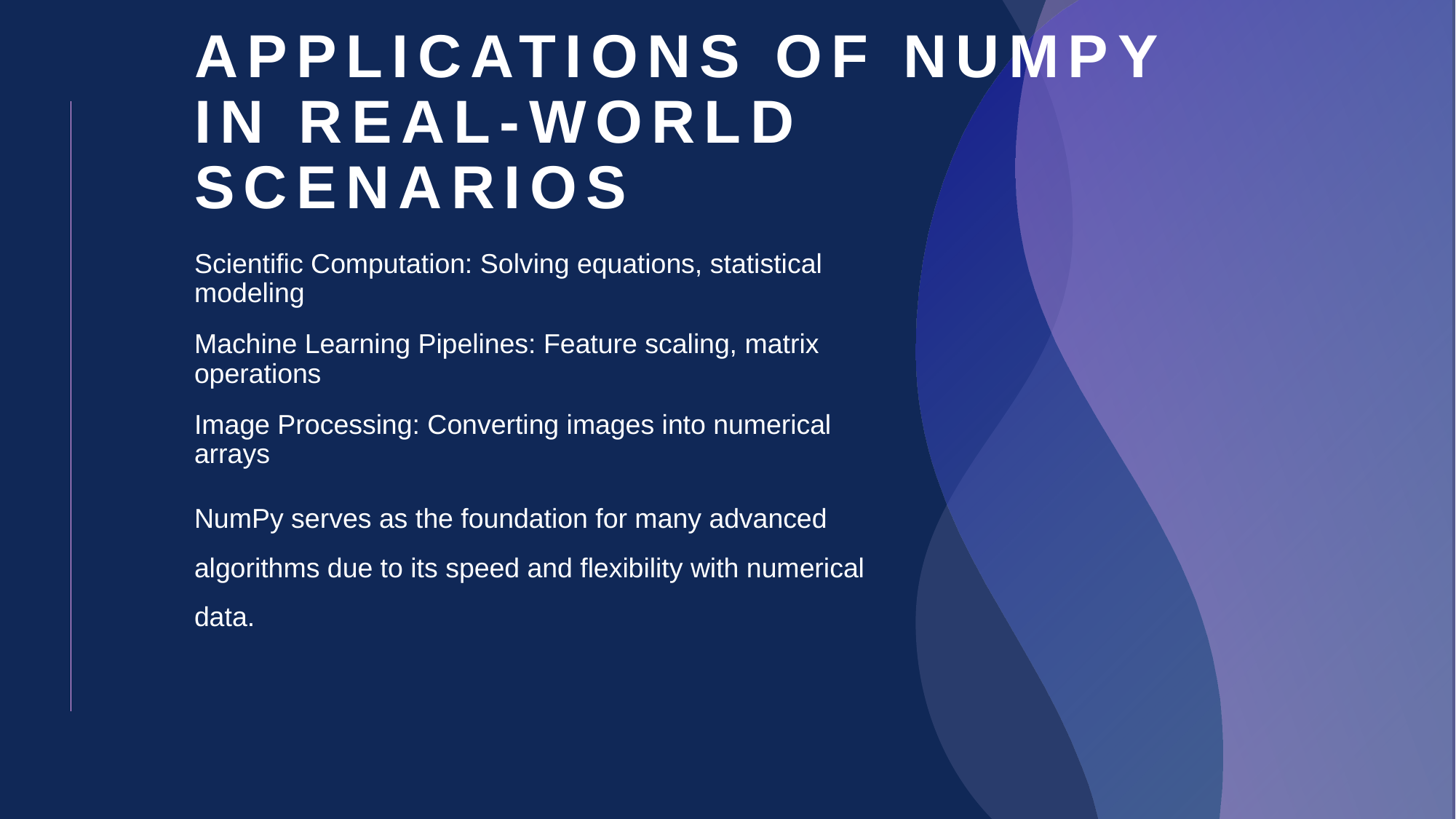

# Applications of NumPy in Real-World Scenarios
Scientific Computation: Solving equations, statistical modeling
Machine Learning Pipelines: Feature scaling, matrix operations
Image Processing: Converting images into numerical arrays
NumPy serves as the foundation for many advanced algorithms due to its speed and flexibility with numerical data.